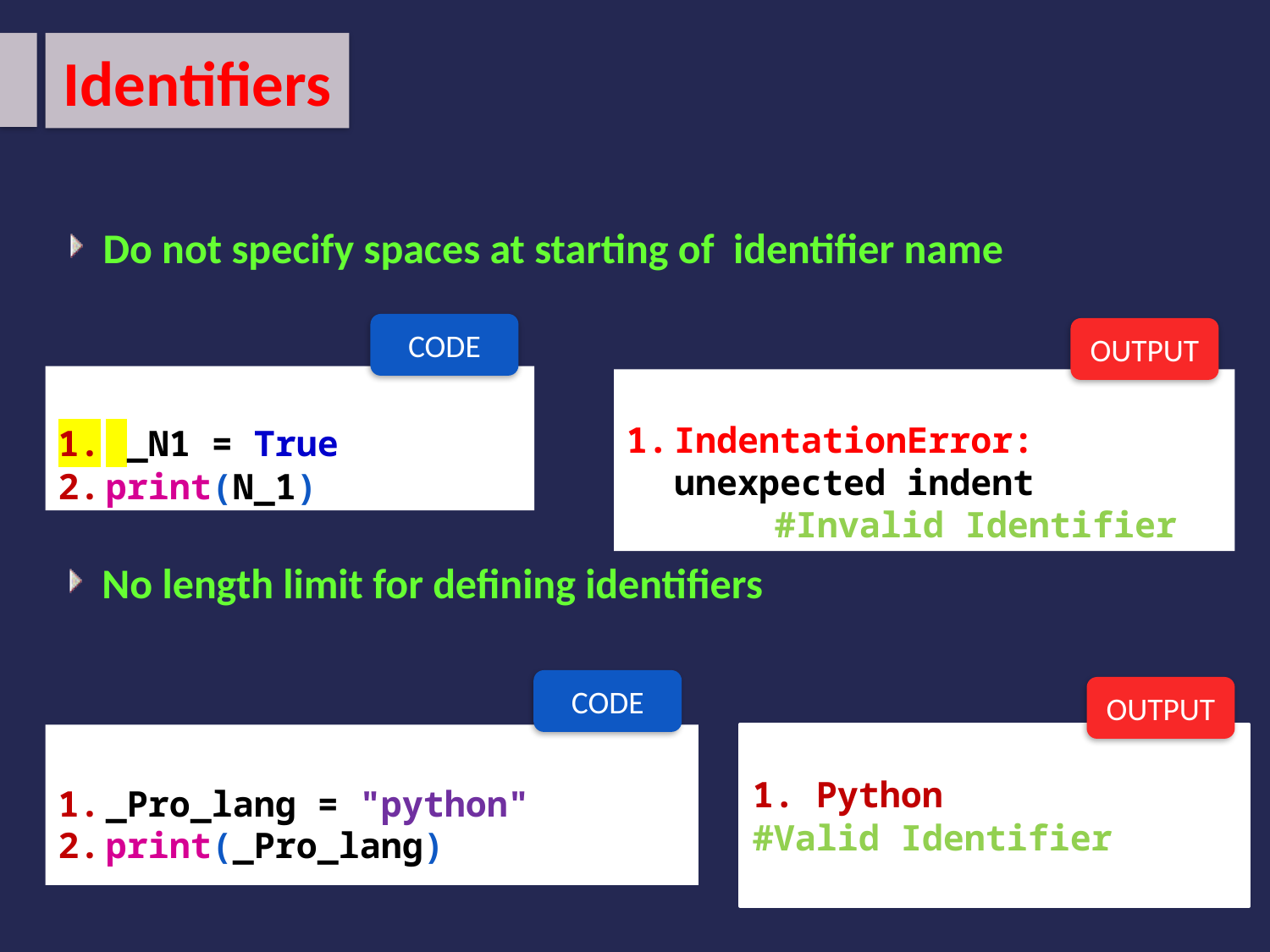

Identifiers
Do not specify spaces at starting of  identifier name
CODE

 _N1 = True
print(N_1)

OUTPUT

IndentationError:  unexpected indent
       #Invalid Identifier
No length limit for defining identifiers
CODE

_Pro_lang = "python"
print(_Pro_lang)
OUTPUT

Python
#Valid Identifier